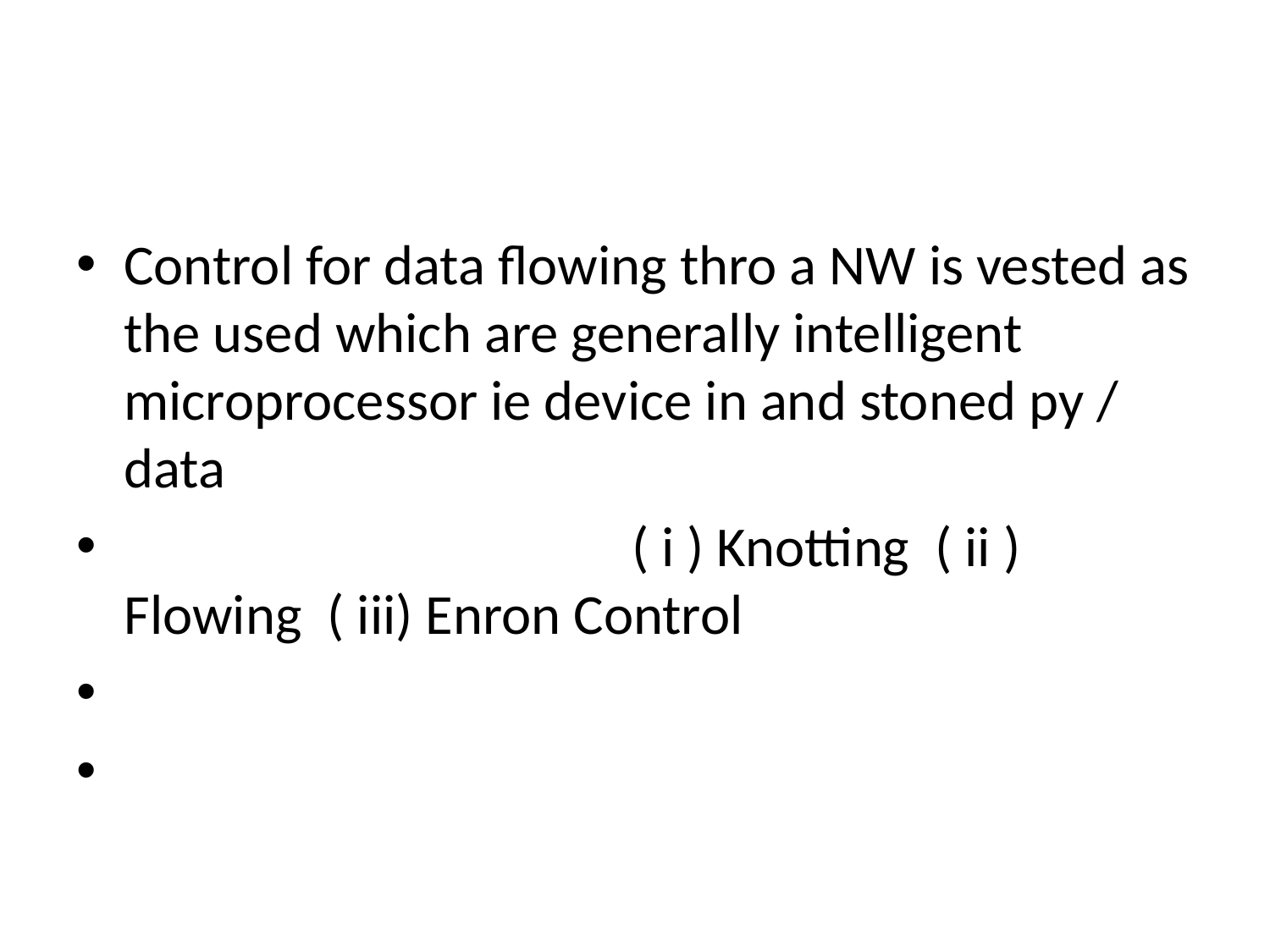

#
Control for data flowing thro a NW is vested as the used which are generally intelligent microprocessor ie device in and stoned py / data
				( i ) Knotting  ( ii ) Flowing  ( iii) Enron Control